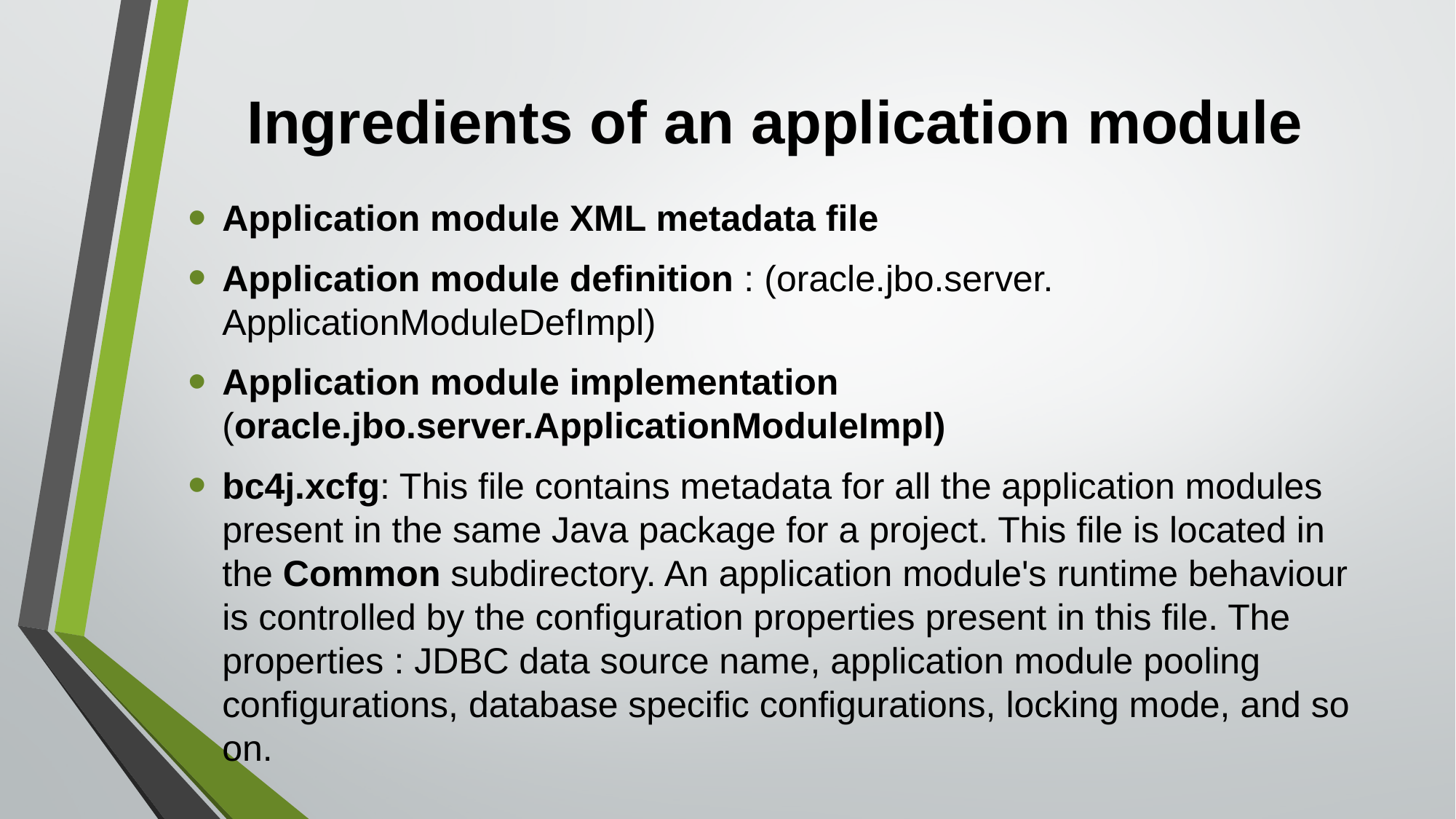

# Ingredients of an application module
Application module XML metadata file
Application module definition : (oracle.jbo.server. ApplicationModuleDefImpl)
Application module implementation (oracle.jbo.server.ApplicationModuleImpl)
bc4j.xcfg: This file contains metadata for all the application modules present in the same Java package for a project. This file is located in the Common subdirectory. An application module's runtime behaviour is controlled by the configuration properties present in this file. The properties : JDBC data source name, application module pooling configurations, database specific configurations, locking mode, and so on.